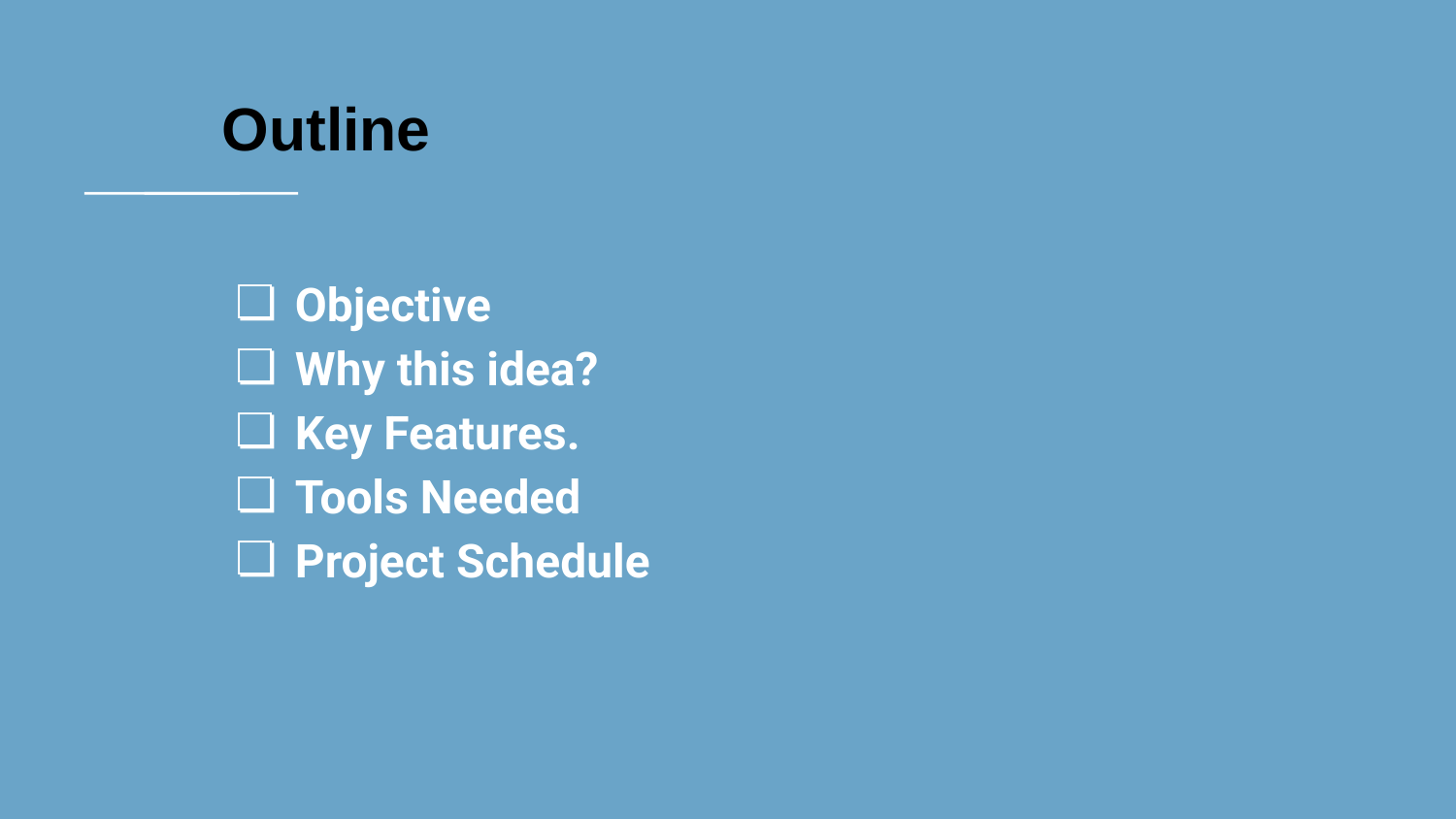

# Outline
Objective
Why this idea?
Key Features.
Tools Needed
Project Schedule